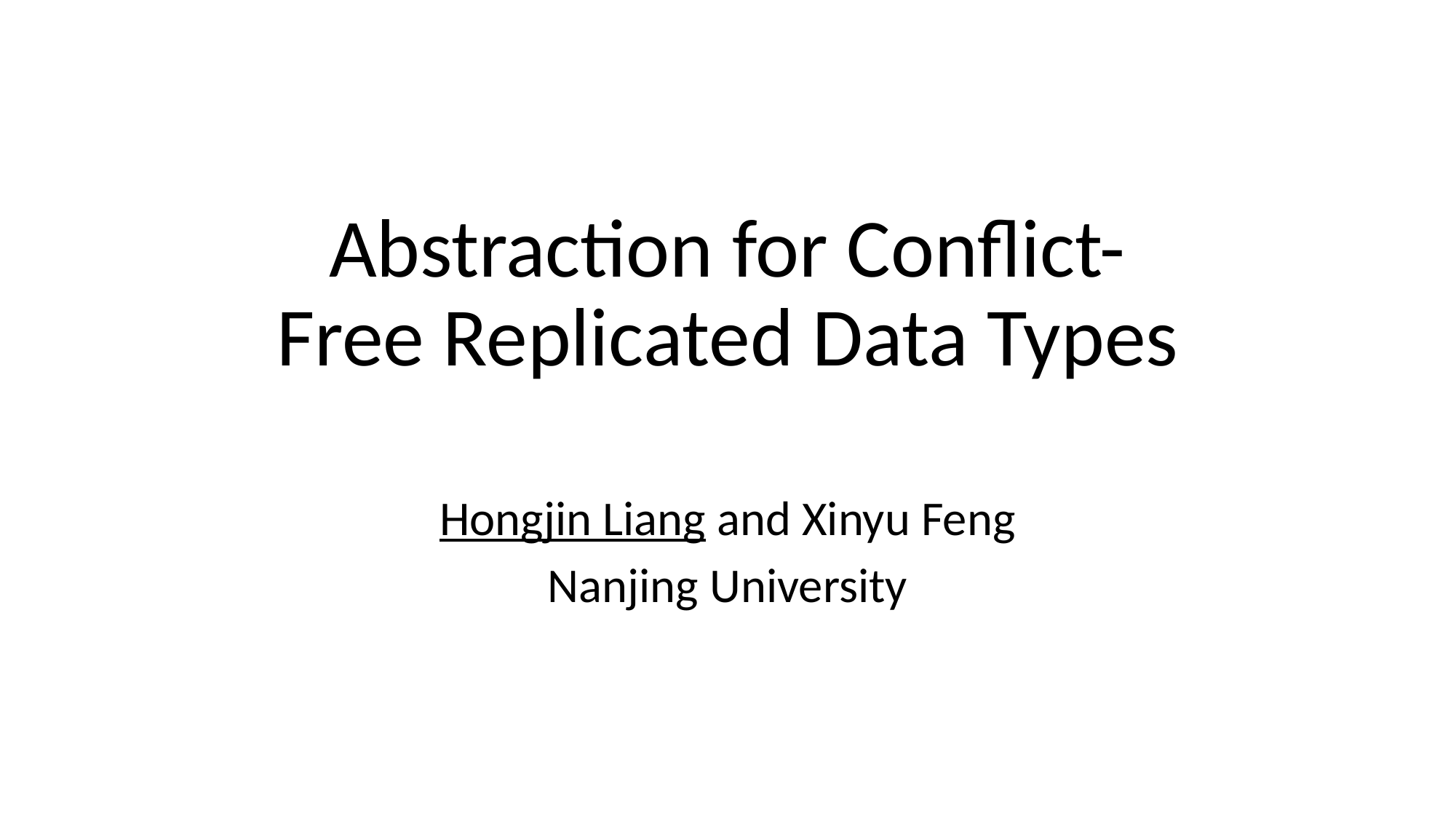

# Abstraction for Conflict-Free Replicated Data Types
Hongjin Liang and Xinyu Feng
Nanjing University